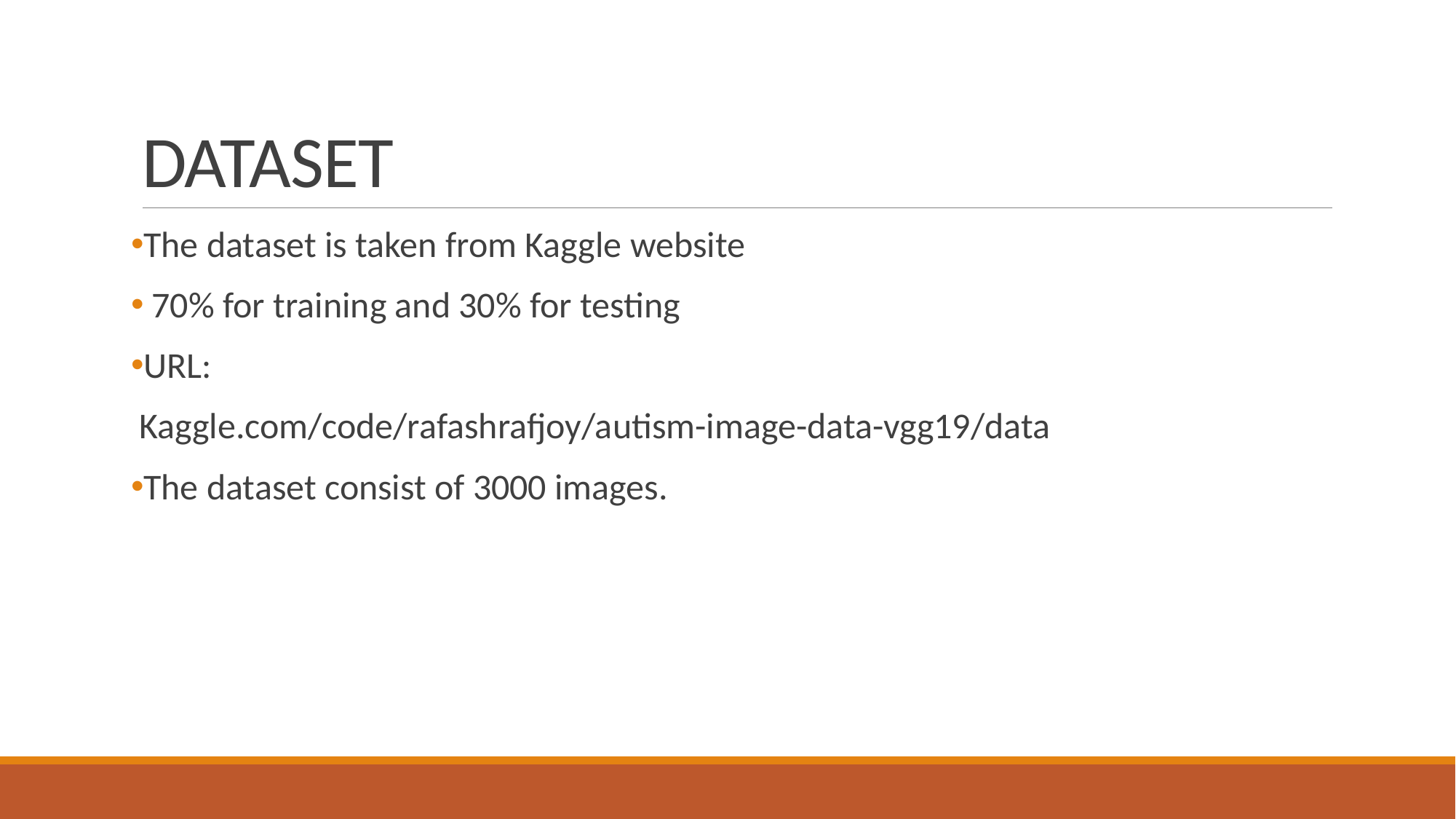

# DATASET
The dataset is taken from Kaggle website
 70% for training and 30% for testing
URL:
 Kaggle.com/code/rafashrafjoy/autism-image-data-vgg19/data
The dataset consist of 3000 images.